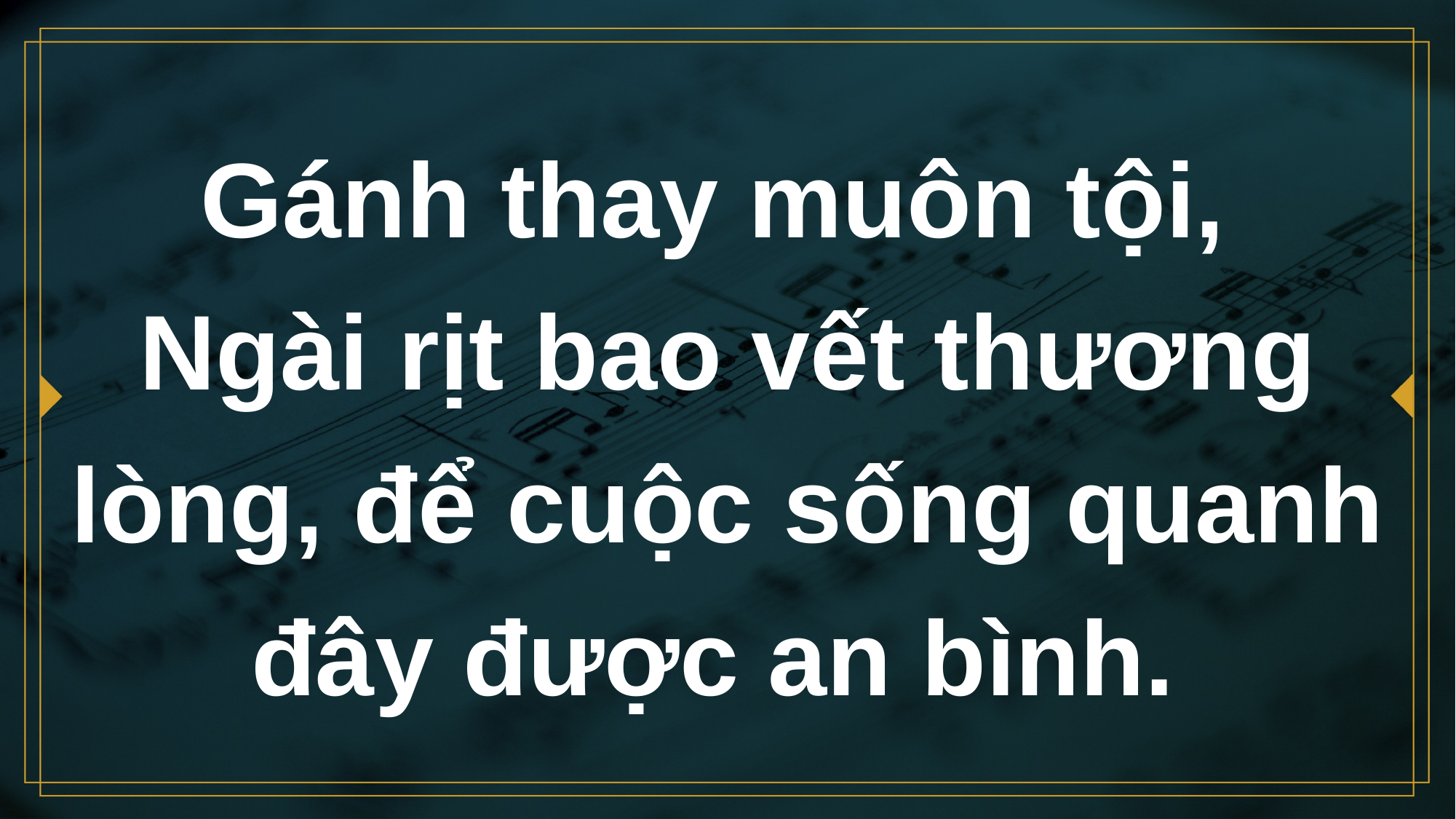

# Gánh thay muôn tội, Ngài rịt bao vết thương lòng, để cuộc sống quanh đây được an bình.